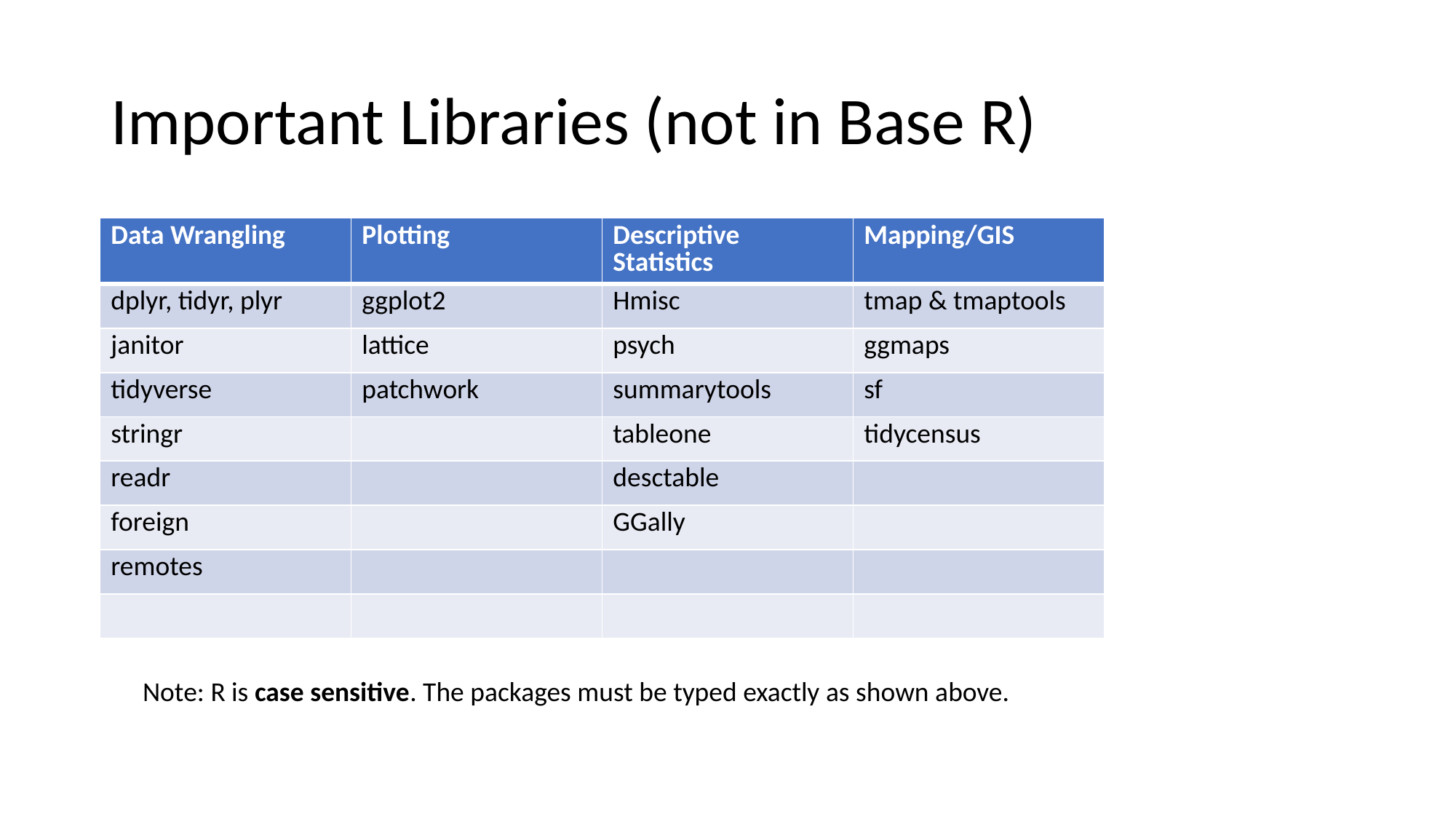

# Important Libraries (not in Base R)
| Data Wrangling | Plotting | Descriptive Statistics | Mapping/GIS |
| --- | --- | --- | --- |
| dplyr, tidyr, plyr | ggplot2 | Hmisc | tmap & tmaptools |
| janitor | lattice | psych | ggmaps |
| tidyverse | patchwork | summarytools | sf |
| stringr |  | tableone | tidycensus |
| readr |  | desctable |  |
| foreign |  | GGally |  |
| remotes |  |  |  |
|  |  |  |  |
Note: R is case sensitive. The packages must be typed exactly as shown above.